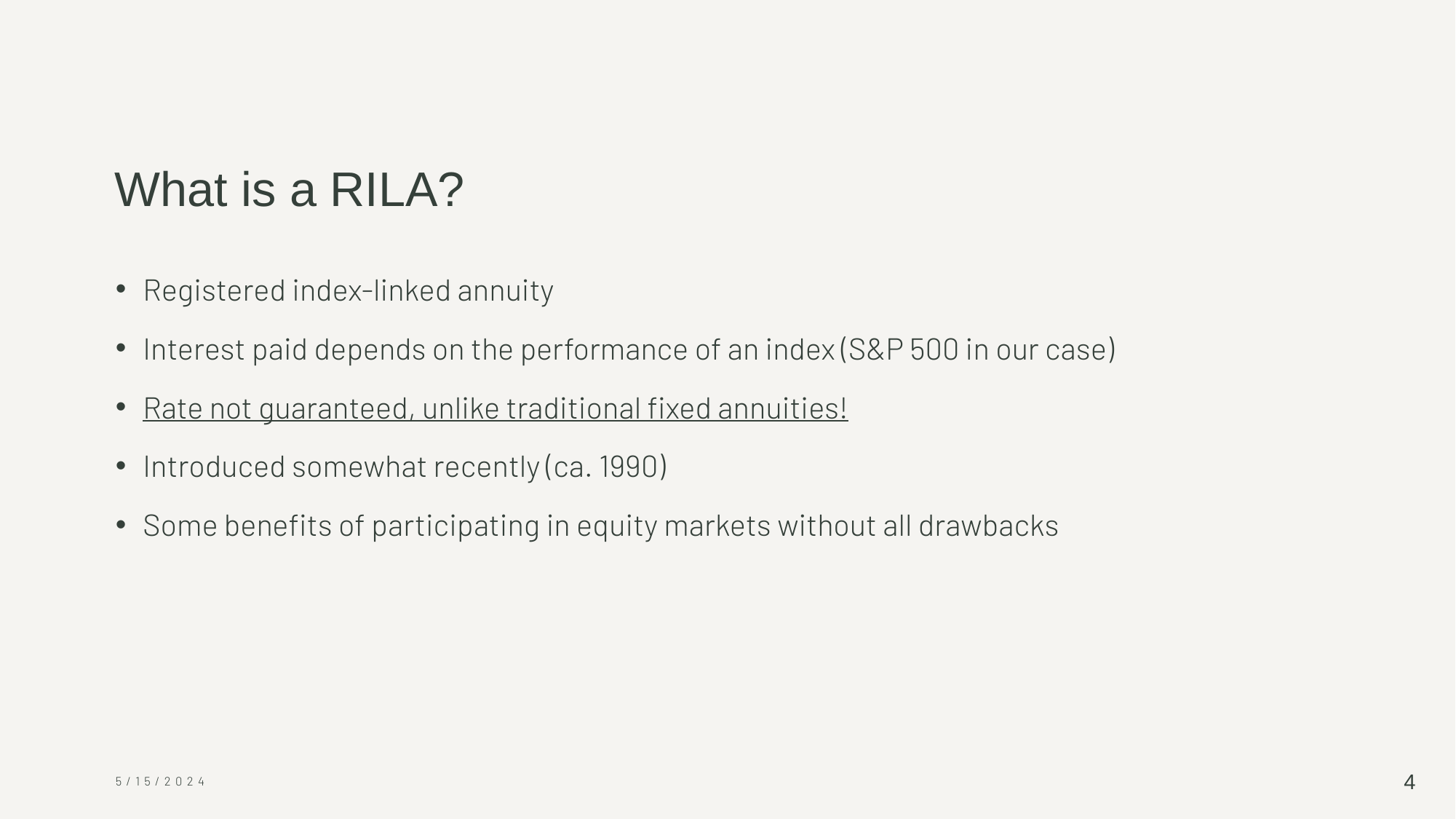

# What is a RILA?
Registered index-linked annuity
Interest paid depends on the performance of an index (S&P 500 in our case)
Rate not guaranteed, unlike traditional fixed annuities!
Introduced somewhat recently (ca. 1990)
Some benefits of participating in equity markets without all drawbacks
5/15/2024

4